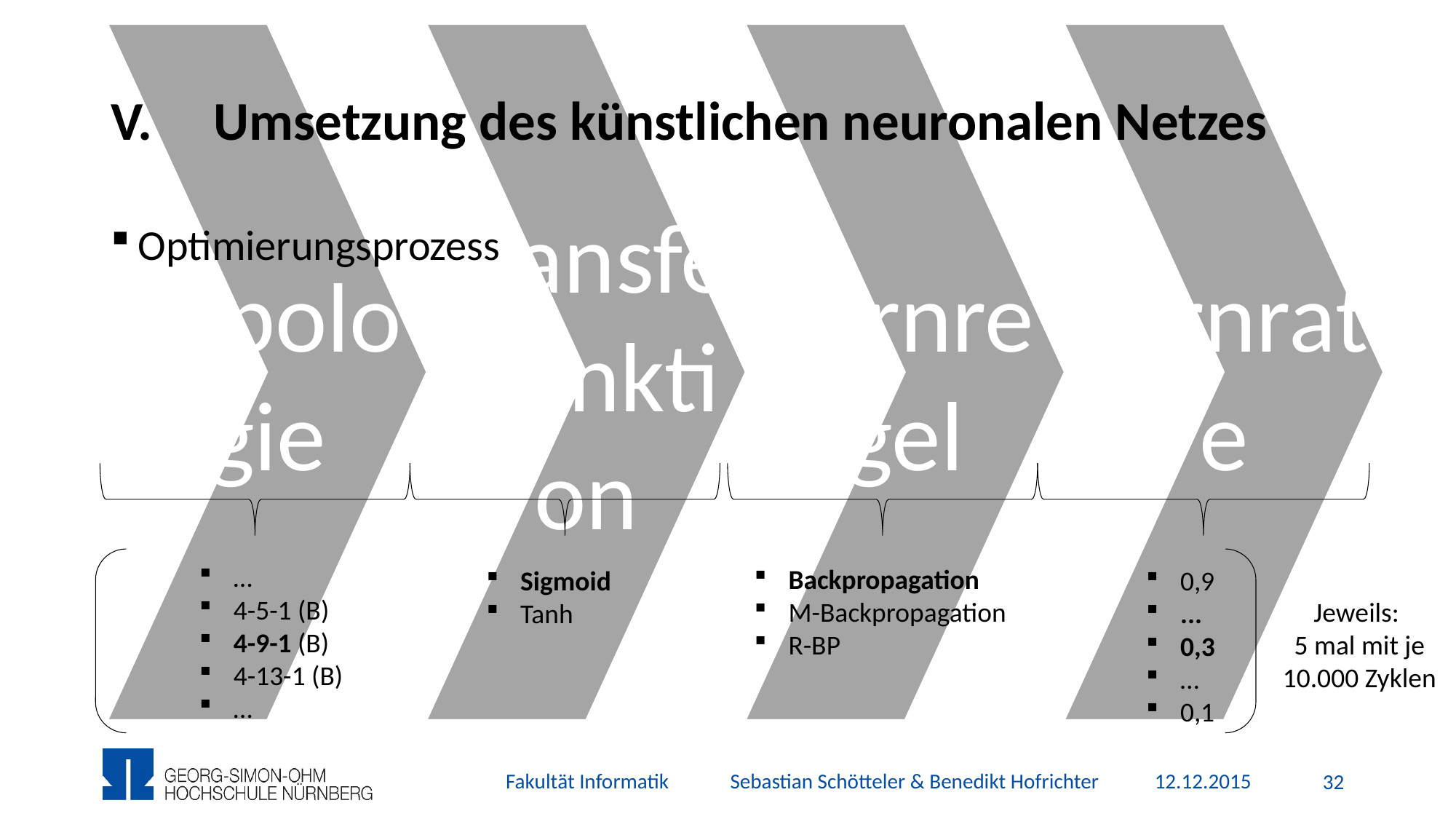

# Umsetzung des künstlichen neuronalen Netzes
Optimierungsprozess

…
4-5-1 (B)
4-9-1 (B)
4-13-1 (B)
…
Backpropagation
M-Backpropagation
R-BP

Sigmoid
Tanh
0,9
...
0,3
…
0,1
Jeweils:
5 mal mit je
10.000 Zyklen
Fakultät Informatik             Sebastian Schötteler & Benedikt Hofrichter
12.12.2015
32